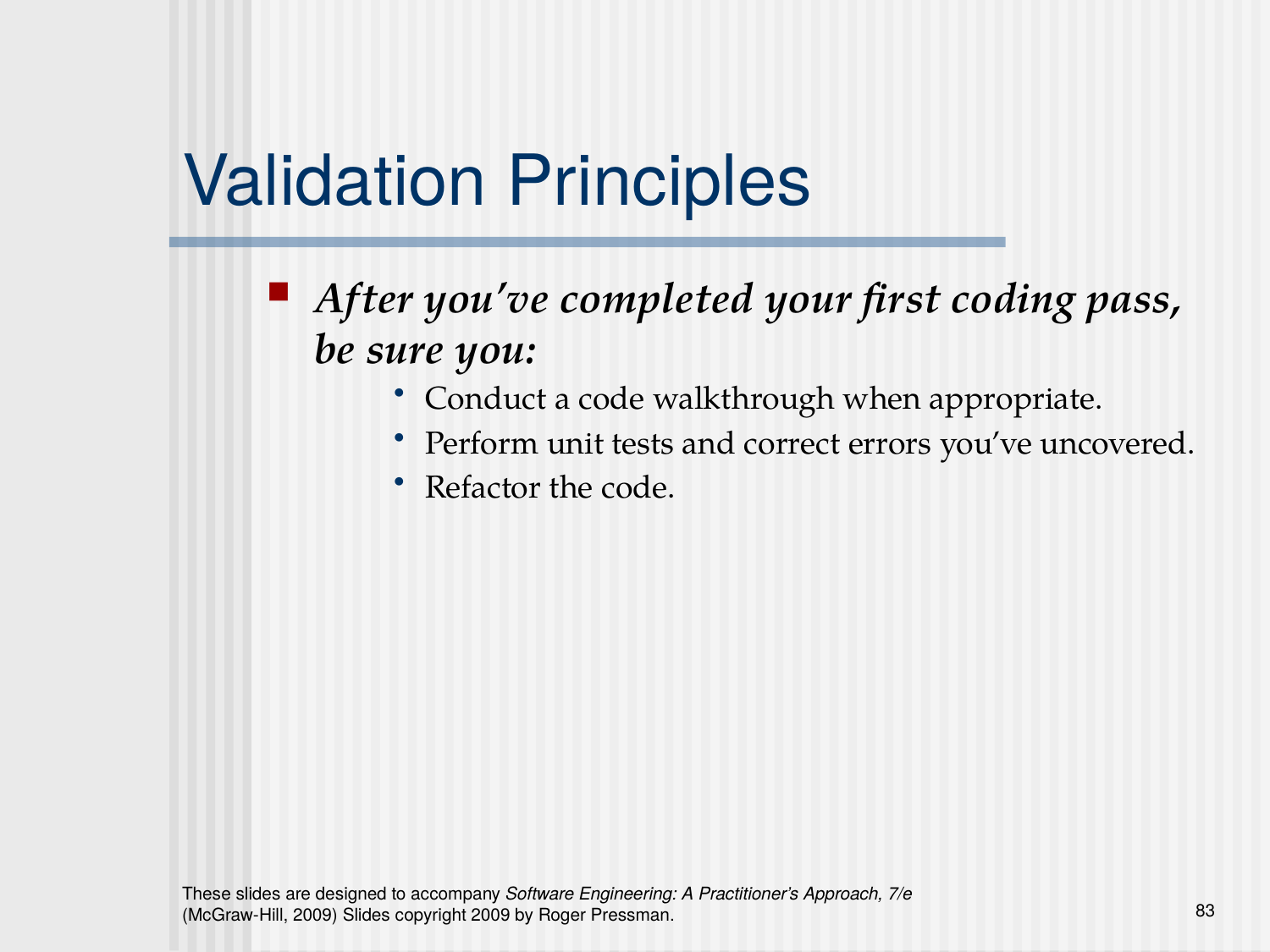

# Validation Principles
After you’ve completed your first coding pass, be sure you:
Conduct a code walkthrough when appropriate.
Perform unit tests and correct errors you’ve uncovered.
Refactor the code.
These slides are designed to accompany Software Engineering: A Practitioner’s Approach, 7/e (McGraw-Hill, 2009) Slides copyright 2009 by Roger Pressman.
83